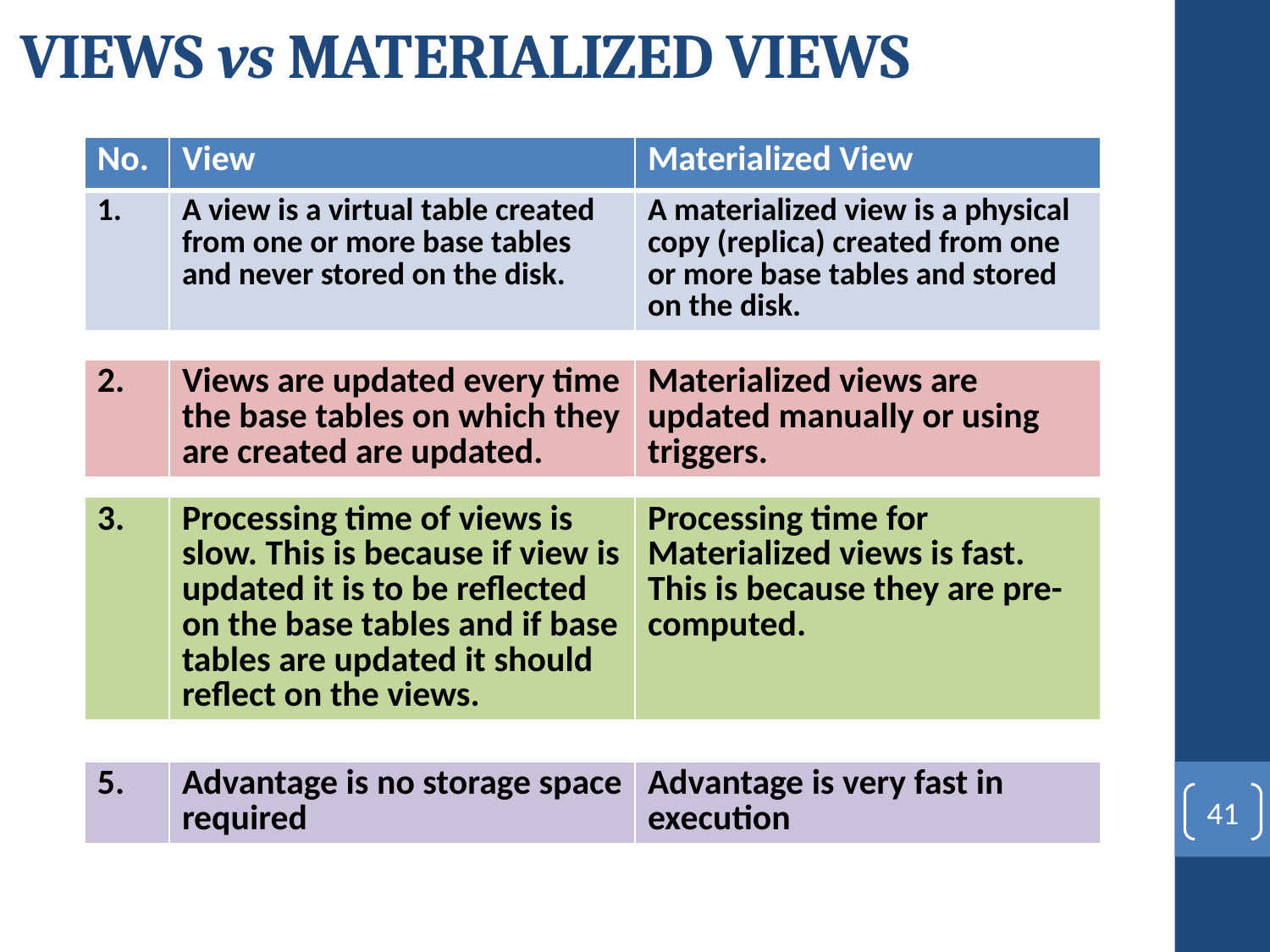

# VIEWS vs MATERIALIZED VIEWS
| No. | View | Materialized View |
| --- | --- | --- |
| 1. | A view is a virtual table created from one or more base tables and never stored on the disk. | A materialized view is a physical copy (replica) created from one or more base tables and stored on the disk. |
| 2. | Views are updated every time the base tables on which they are created are updated. | Materialized views are updated manually or using triggers. |
| --- | --- | --- |
| 3. | Processing time of views is slow. This is because if view is updated it is to be reflected on the base tables and if base tables are updated it should reflect on the views. | Processing time for Materialized views is fast. This is because they are pre-computed. |
| --- | --- | --- |
| 5. | Advantage is no storage space required | Advantage is very fast in execution |
| --- | --- | --- |
41